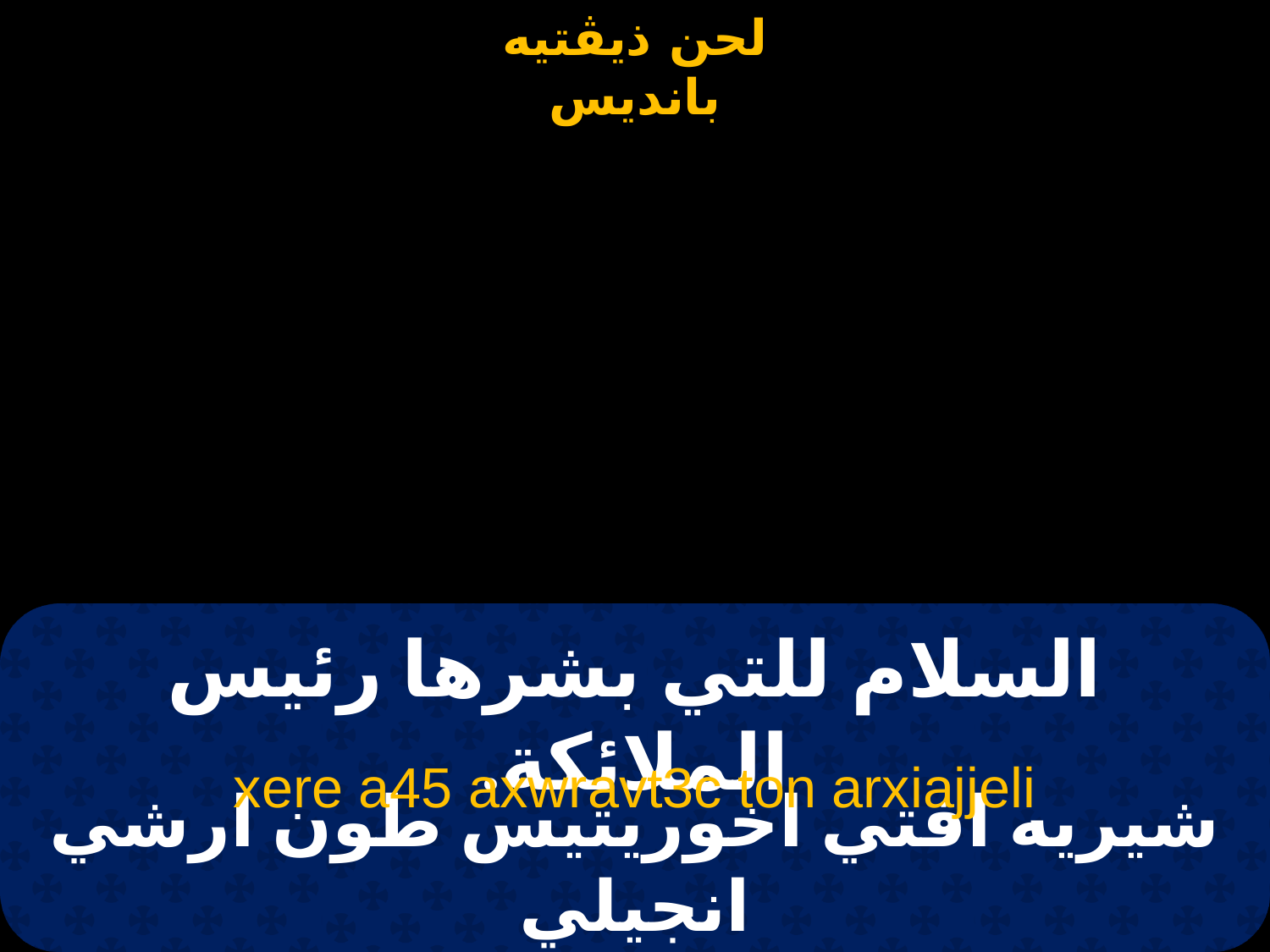

# السلام للتي بشرها رئيس الملائكة.
xere a45 axwravt3c ton arxiajjeli
شيريه افتي اخوريتيس طون ارشي انجيلي